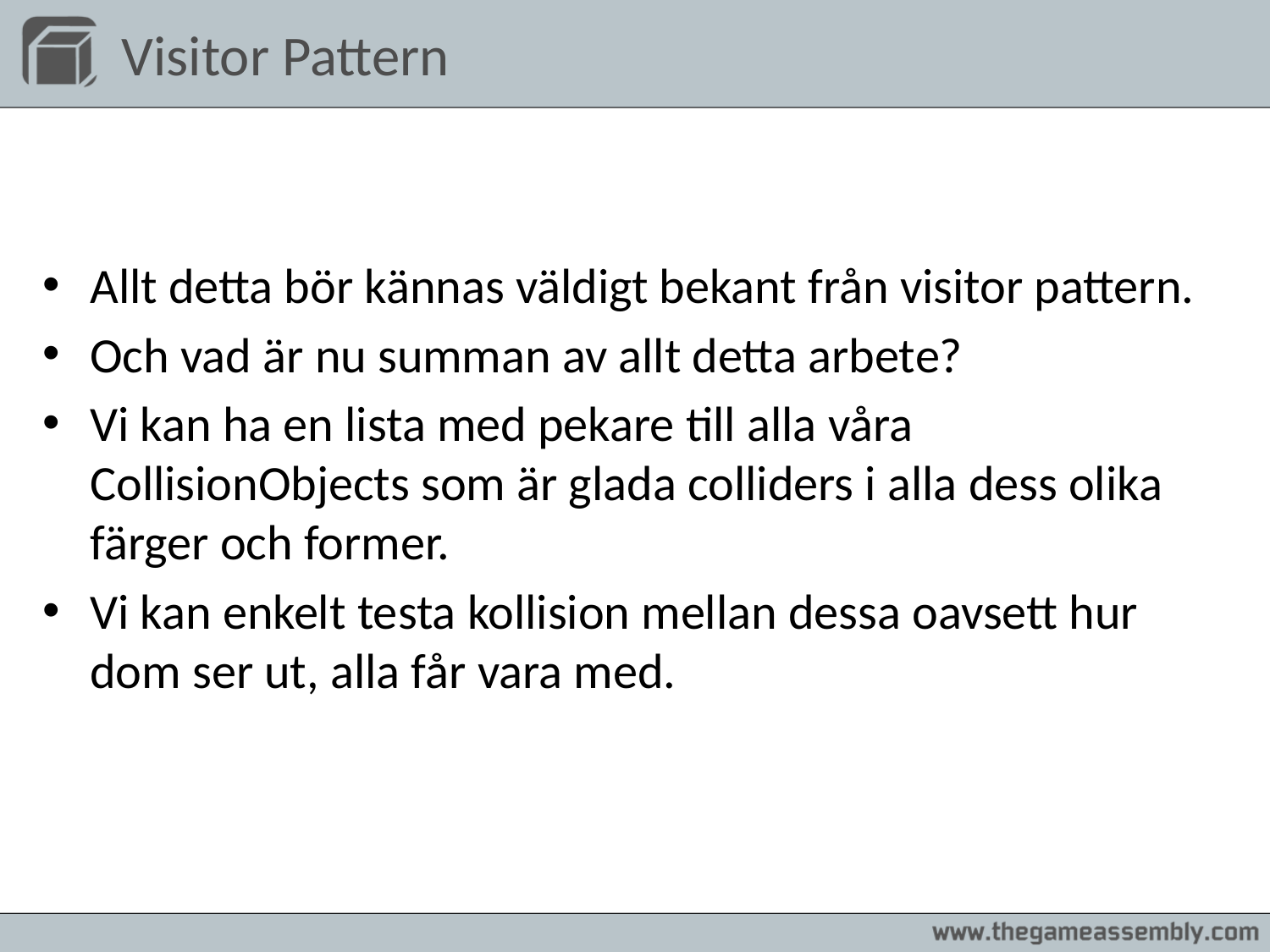

# Visitor Pattern
Allt detta bör kännas väldigt bekant från visitor pattern.
Och vad är nu summan av allt detta arbete?
Vi kan ha en lista med pekare till alla våra CollisionObjects som är glada colliders i alla dess olika färger och former.
Vi kan enkelt testa kollision mellan dessa oavsett hur dom ser ut, alla får vara med.